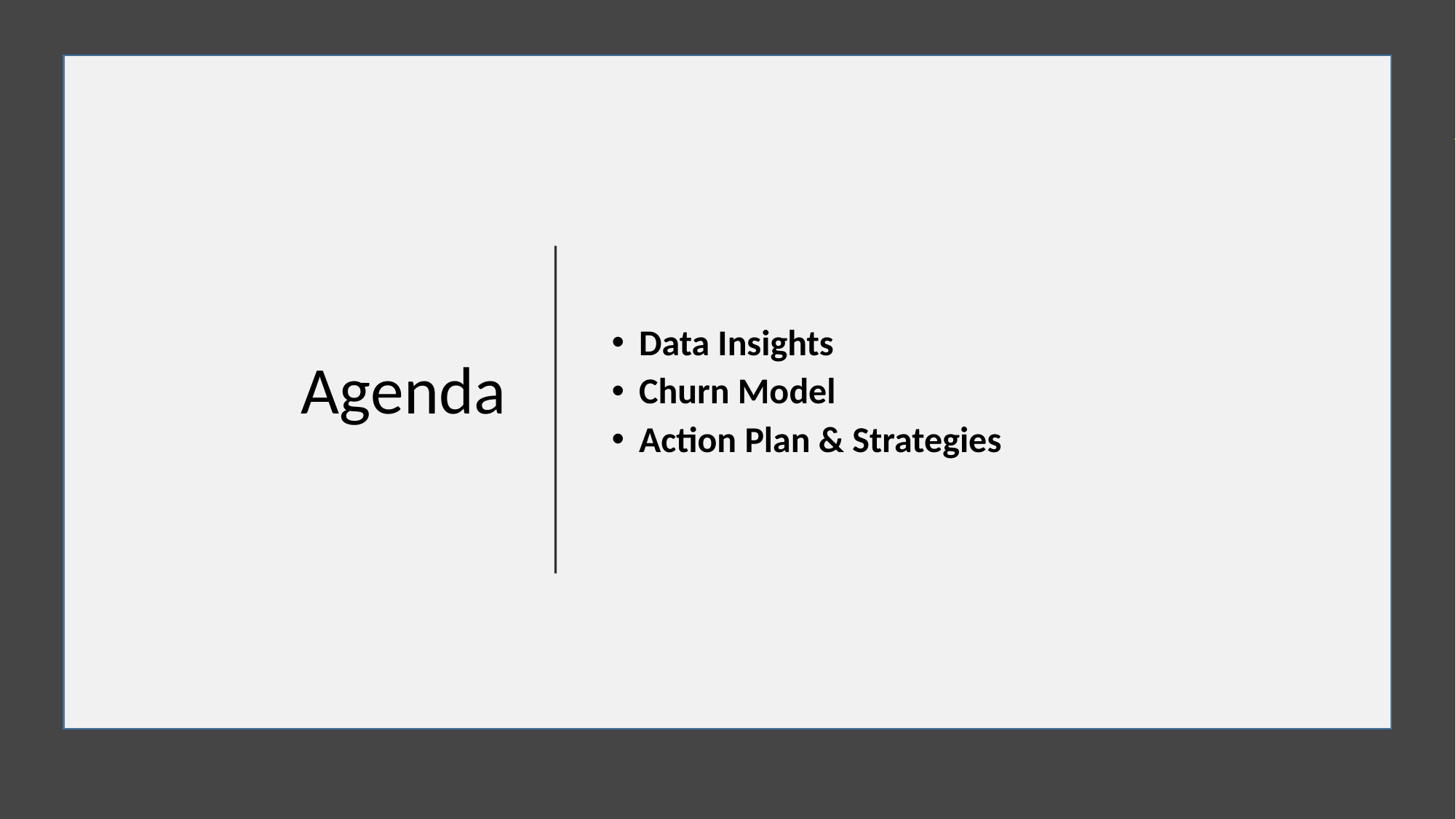

# Agenda
Data Insights
Churn Model
Action Plan & Strategies